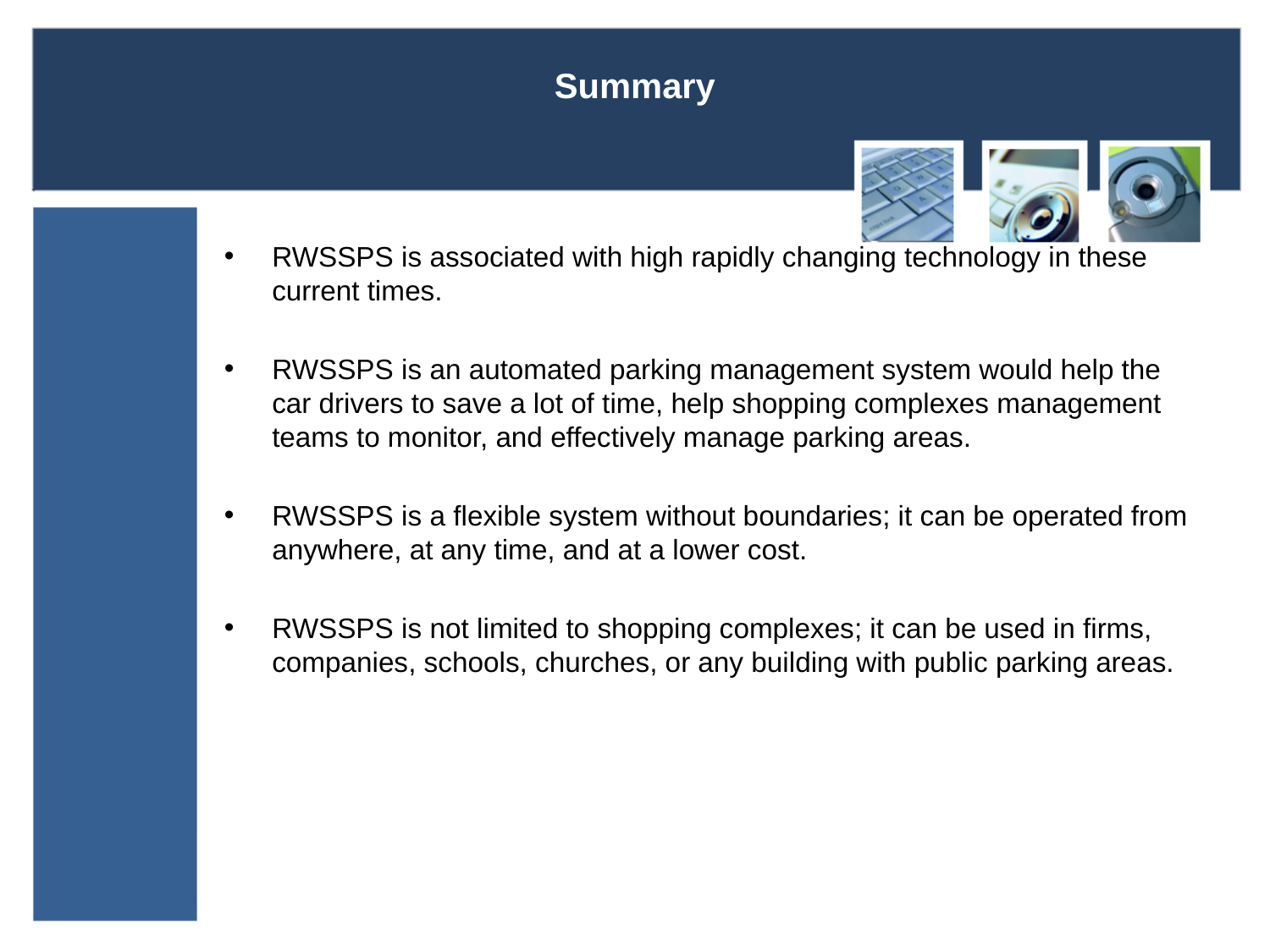

# Summary
RWSSPS is associated with high rapidly changing technology in these current times.

RWSSPS is an automated parking management system would help the car drivers to save a lot of time, help shopping complexes management teams to monitor, and effectively manage parking areas.

RWSSPS is a flexible system without boundaries; it can be operated from anywhere, at any time, and at a lower cost.

RWSSPS is not limited to shopping complexes; it can be used in firms, companies, schools, churches, or any building with public parking areas.